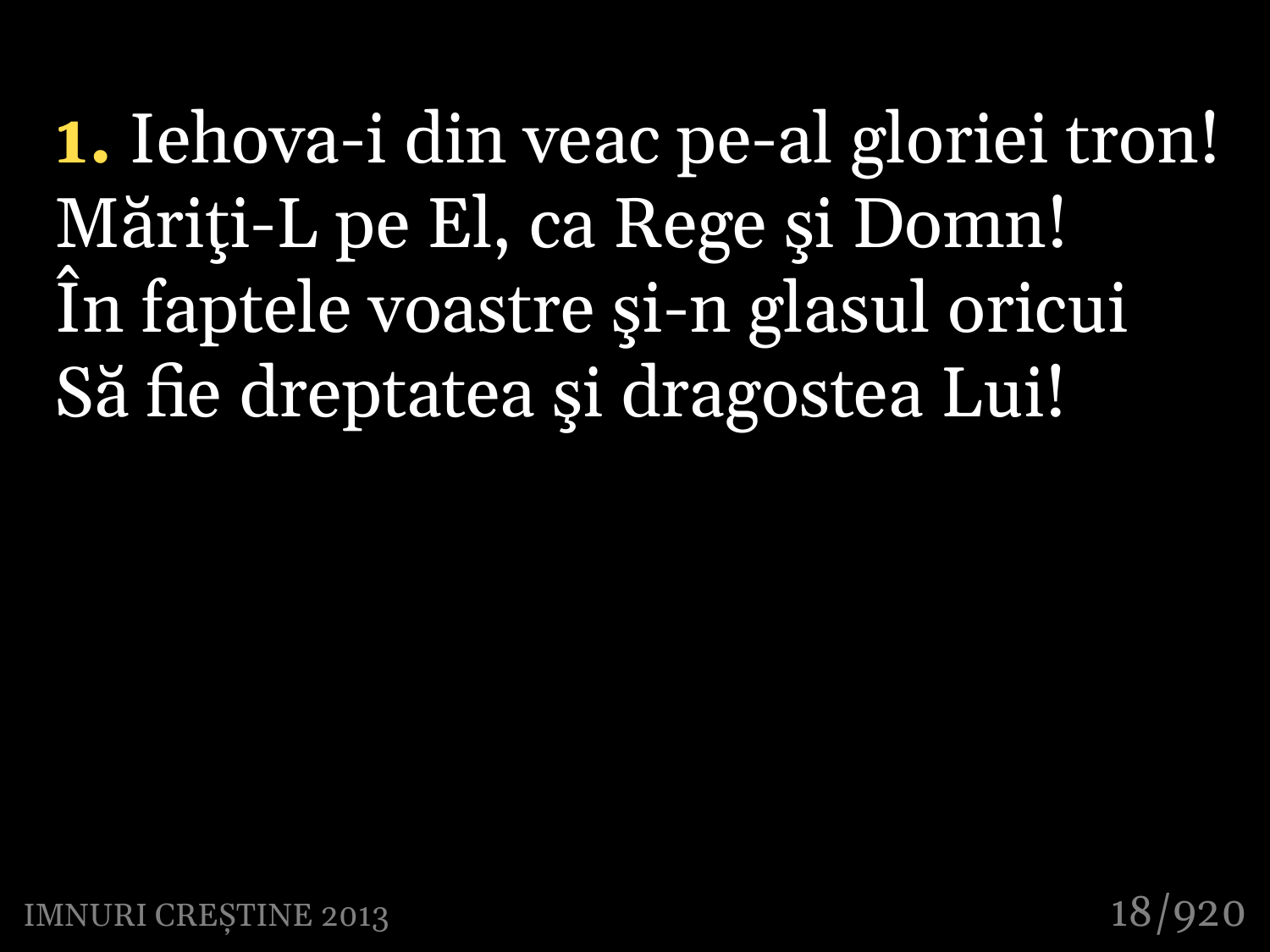

1. Iehova-i din veac pe-al gloriei tron!
Măriţi-L pe El, ca Rege şi Domn!
În faptele voastre şi-n glasul oricui
Să fie dreptatea şi dragostea Lui!
18/920
IMNURI CREȘTINE 2013